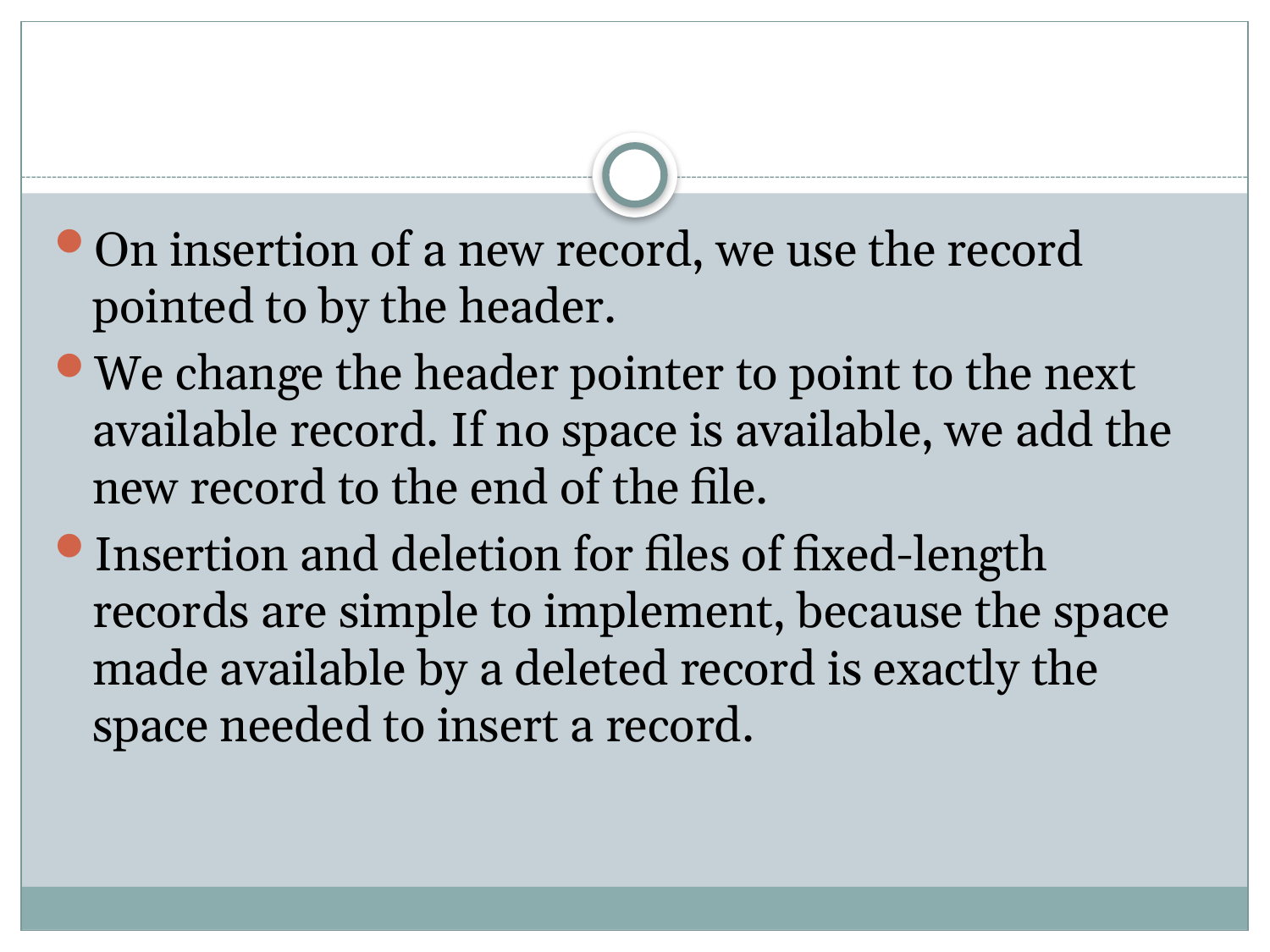

#
On insertion of a new record, we use the record pointed to by the header.
We change the header pointer to point to the next available record. If no space is available, we add the new record to the end of the file.
Insertion and deletion for files of fixed-length records are simple to implement, because the space made available by a deleted record is exactly the space needed to insert a record.